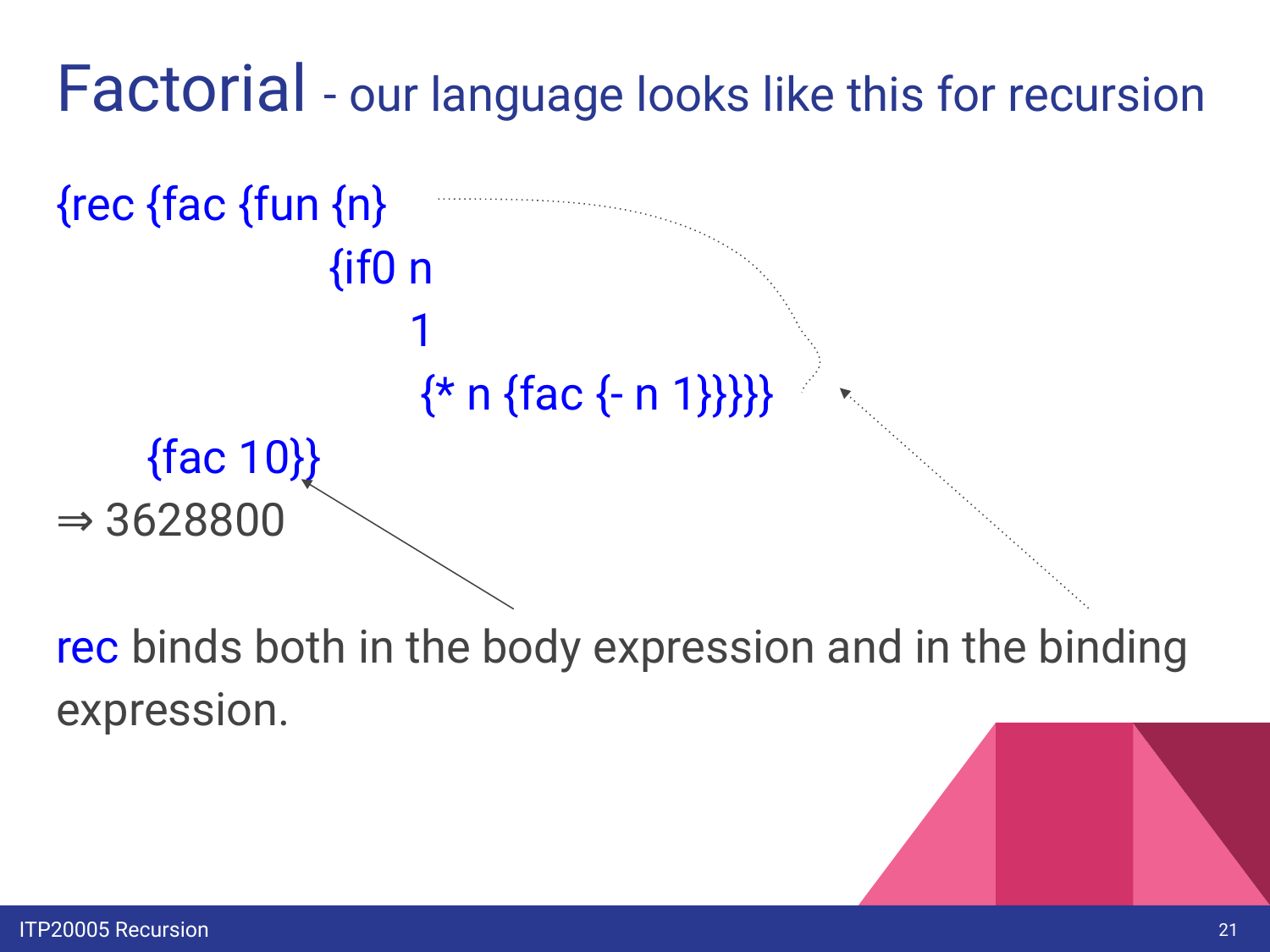

# Factorial - our language looks like this for recursion
{rec {fac {fun {n}
                        {if0 n
                               1
                                {* n {fac {- n 1}}}}}
        {fac 10}}
⇒ 3628800
rec binds both in the body expression and in the binding expression.

21